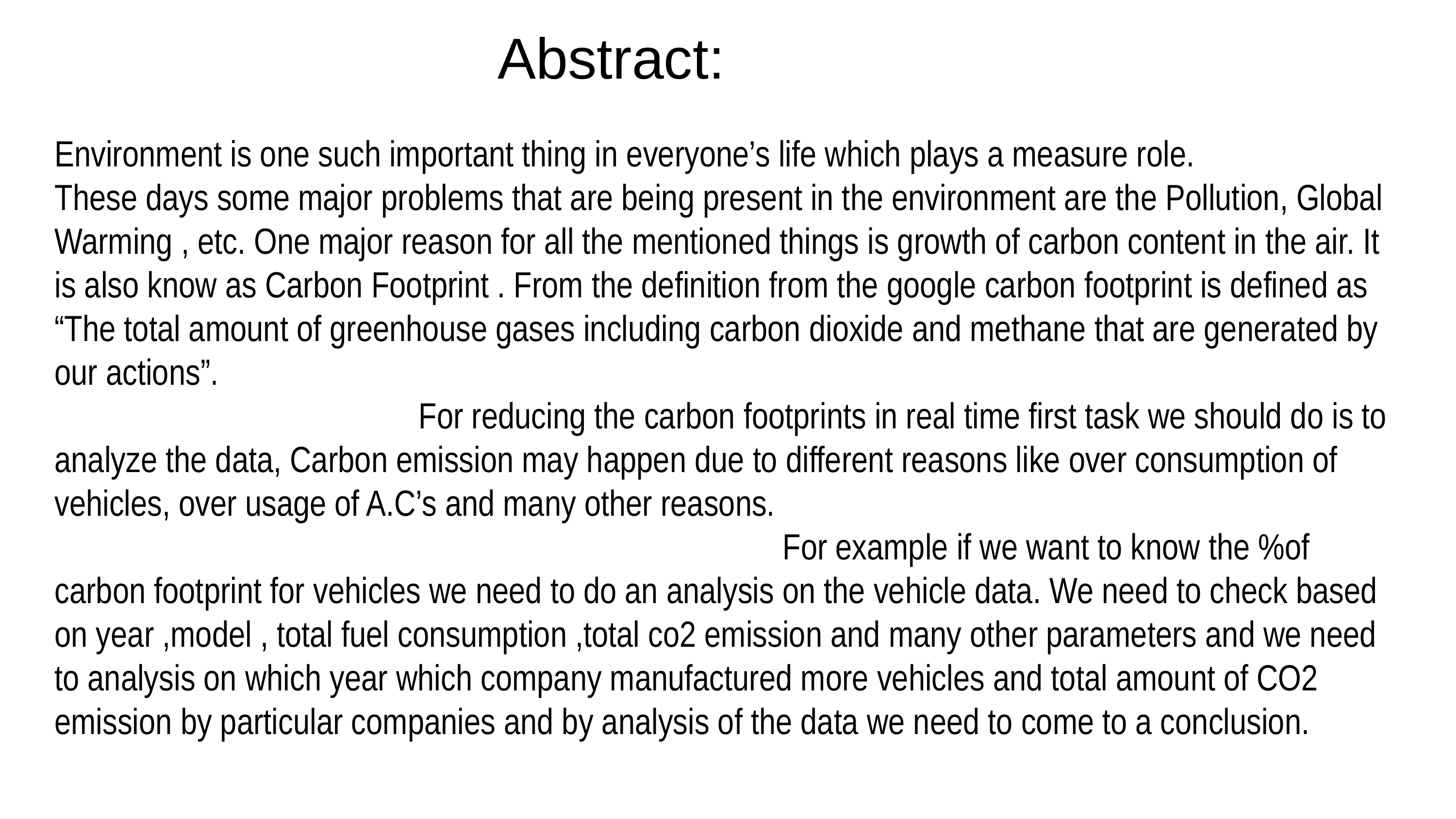

# Abstract:
Environment is one such important thing in everyone’s life which plays a measure role.
These days some major problems that are being present in the environment are the Pollution, Global Warming , etc. One major reason for all the mentioned things is growth of carbon content in the air. It is also know as Carbon Footprint . From the definition from the google carbon footprint is defined as “The total amount of greenhouse gases including carbon dioxide and methane that are generated by our actions”.
					For reducing the carbon footprints in real time first task we should do is to analyze the data, Carbon emission may happen due to different reasons like over consumption of vehicles, over usage of A.C’s and many other reasons.
										For example if we want to know the %of carbon footprint for vehicles we need to do an analysis on the vehicle data. We need to check based on year ,model , total fuel consumption ,total co2 emission and many other parameters and we need to analysis on which year which company manufactured more vehicles and total amount of CO2 emission by particular companies and by analysis of the data we need to come to a conclusion.